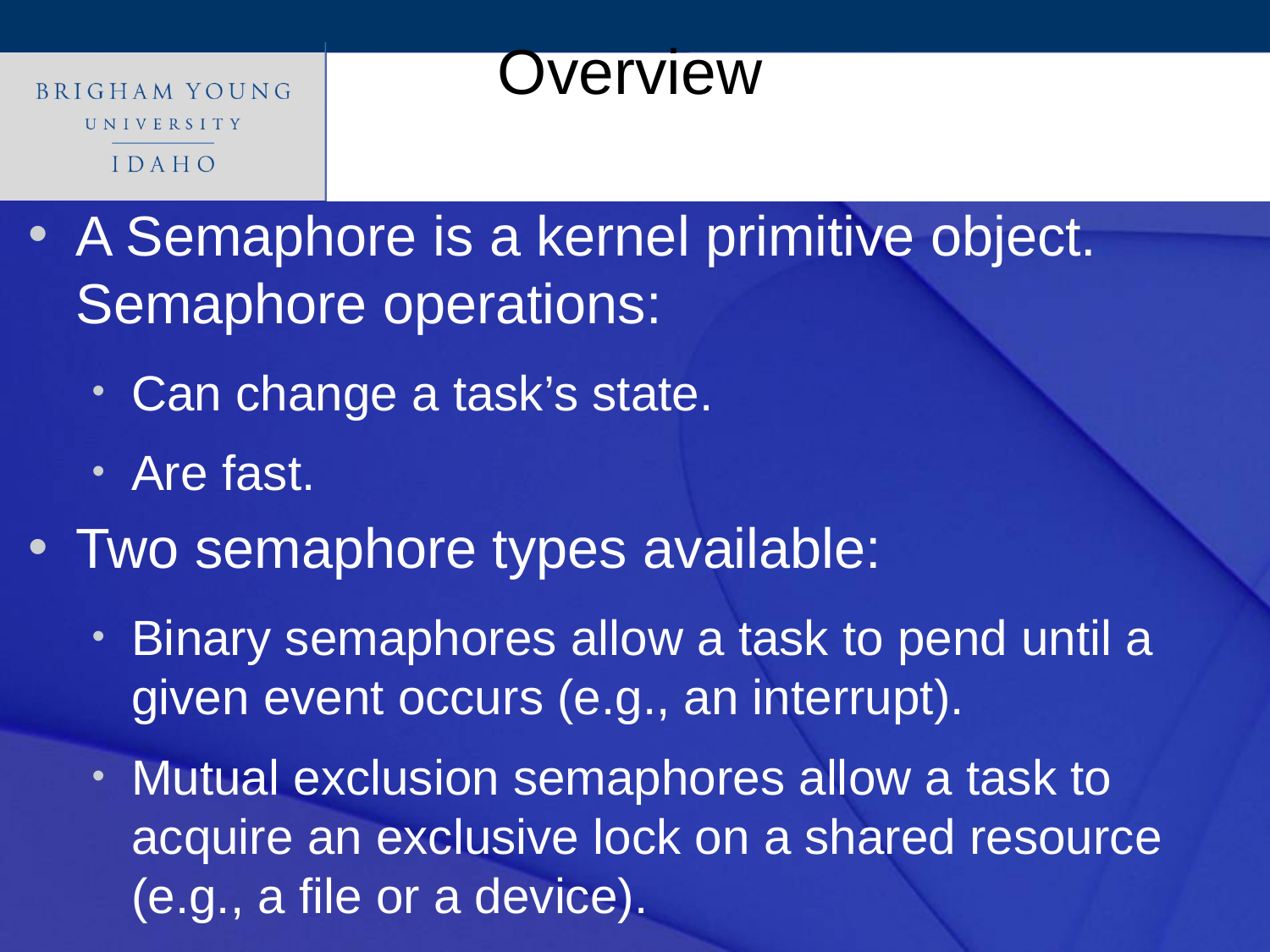

# Overview
A Semaphore is a kernel primitive object. Semaphore operations:
Can change a task’s state.
Are fast.
Two semaphore types available:
Binary semaphores allow a task to pend until a given event occurs (e.g., an interrupt).
Mutual exclusion semaphores allow a task to acquire an exclusive lock on a shared resource (e.g., a file or a device).
Counting semaphores are available:
Less commonly used.
See manual pages for details.